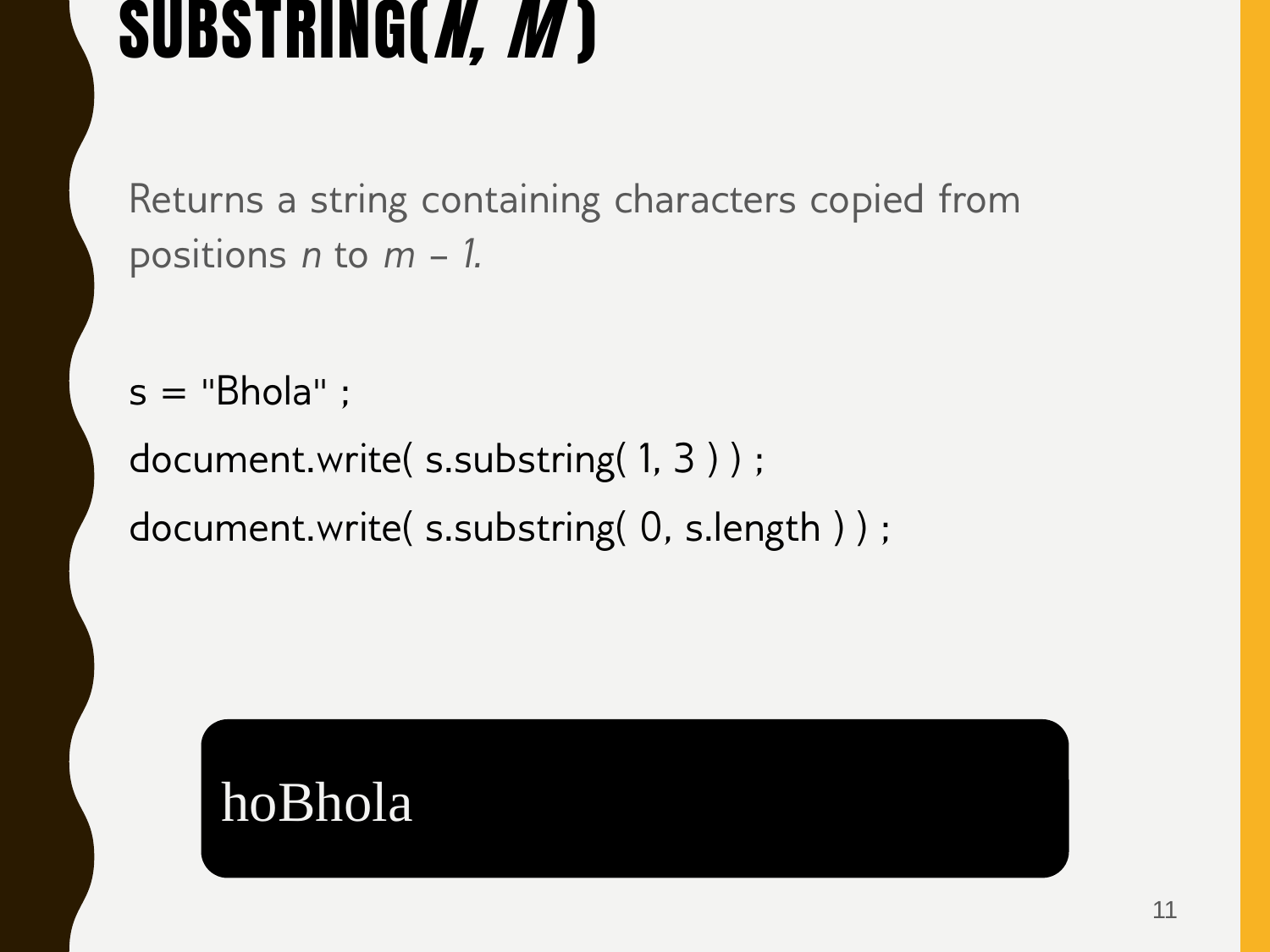

# substring(n, m )
Returns a string containing characters copied from positions n to m – 1.

s = "Bhola" ;
document.write( s.substring( 1, 3 ) ) ;
document.write( s.substring( 0, s.length ) ) ;
hoBhola
11